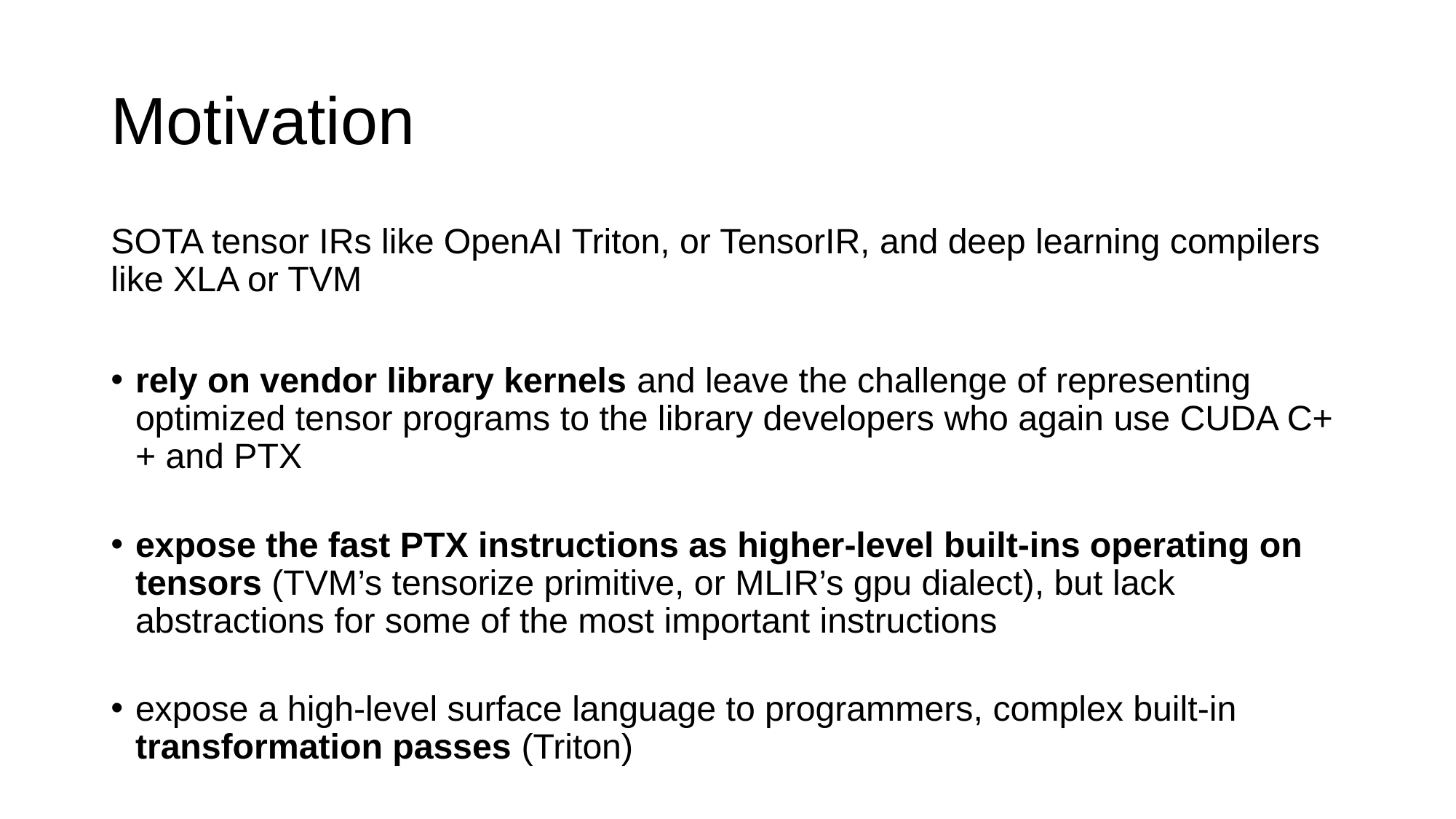

# Motivation
SOTA tensor IRs like OpenAI Triton, or TensorIR, and deep learning compilers like XLA or TVM

rely on vendor library kernels and leave the challenge of representing optimized tensor programs to the library developers who again use CUDA C++ and PTX
expose the fast PTX instructions as higher-level built-ins operating on tensors (TVM’s tensorize primitive, or MLIR’s gpu dialect), but lack abstractions for some of the most important instructions
expose a high-level surface language to programmers, complex built-in transformation passes (Triton)